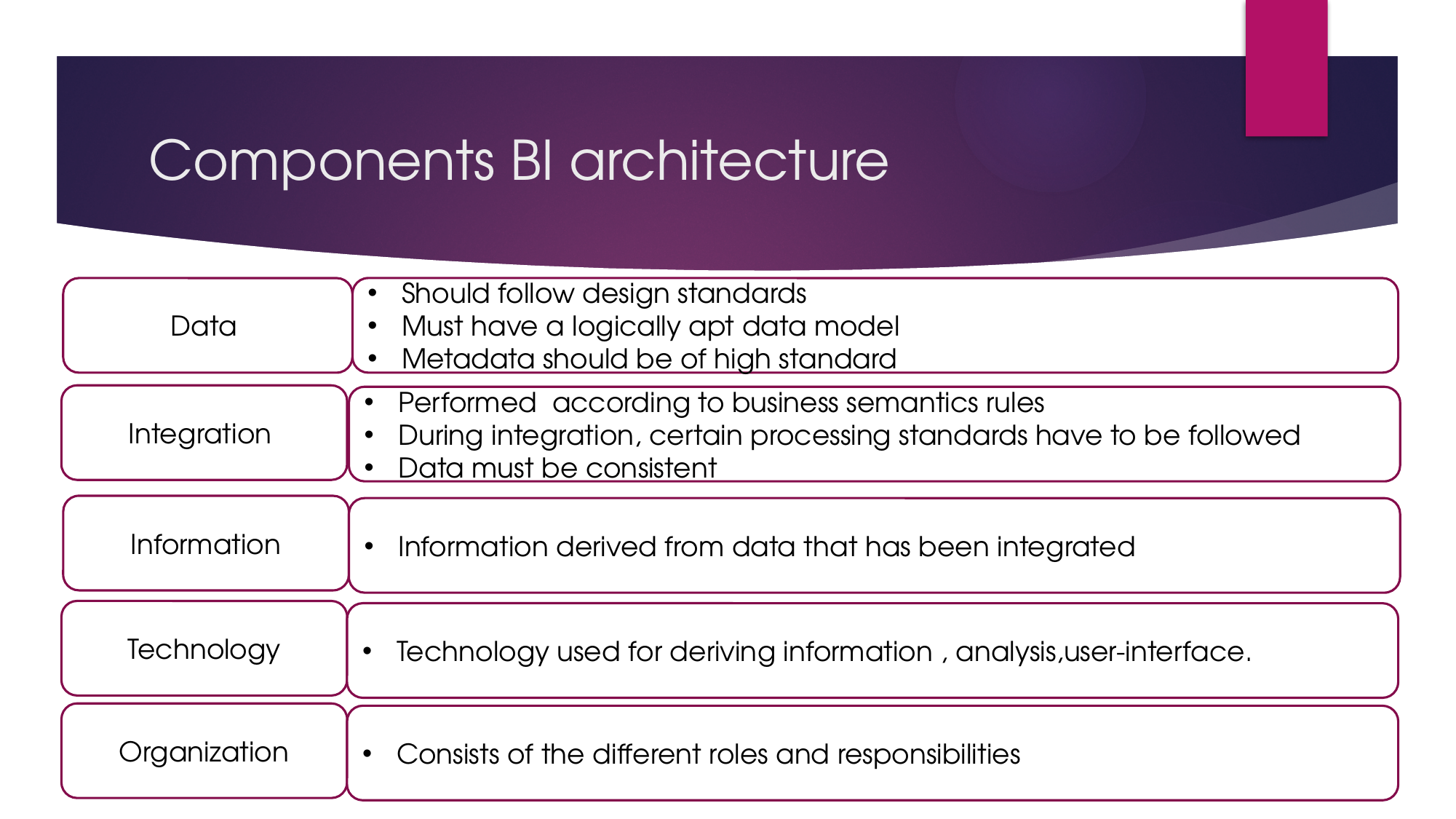

# Components BI architecture

Data
Should follow design standards
Must have a logically apt data model
Metadata should be of high standard
Integration
Performed  according to business semantics rules
During integration, certain processing standards have to be followed
Data must be consistent

Information
Information derived from data that has been integrated
Technology
Technology used for deriving information , analysis,user-interface.
Organization
Consists of the different roles and responsibilities